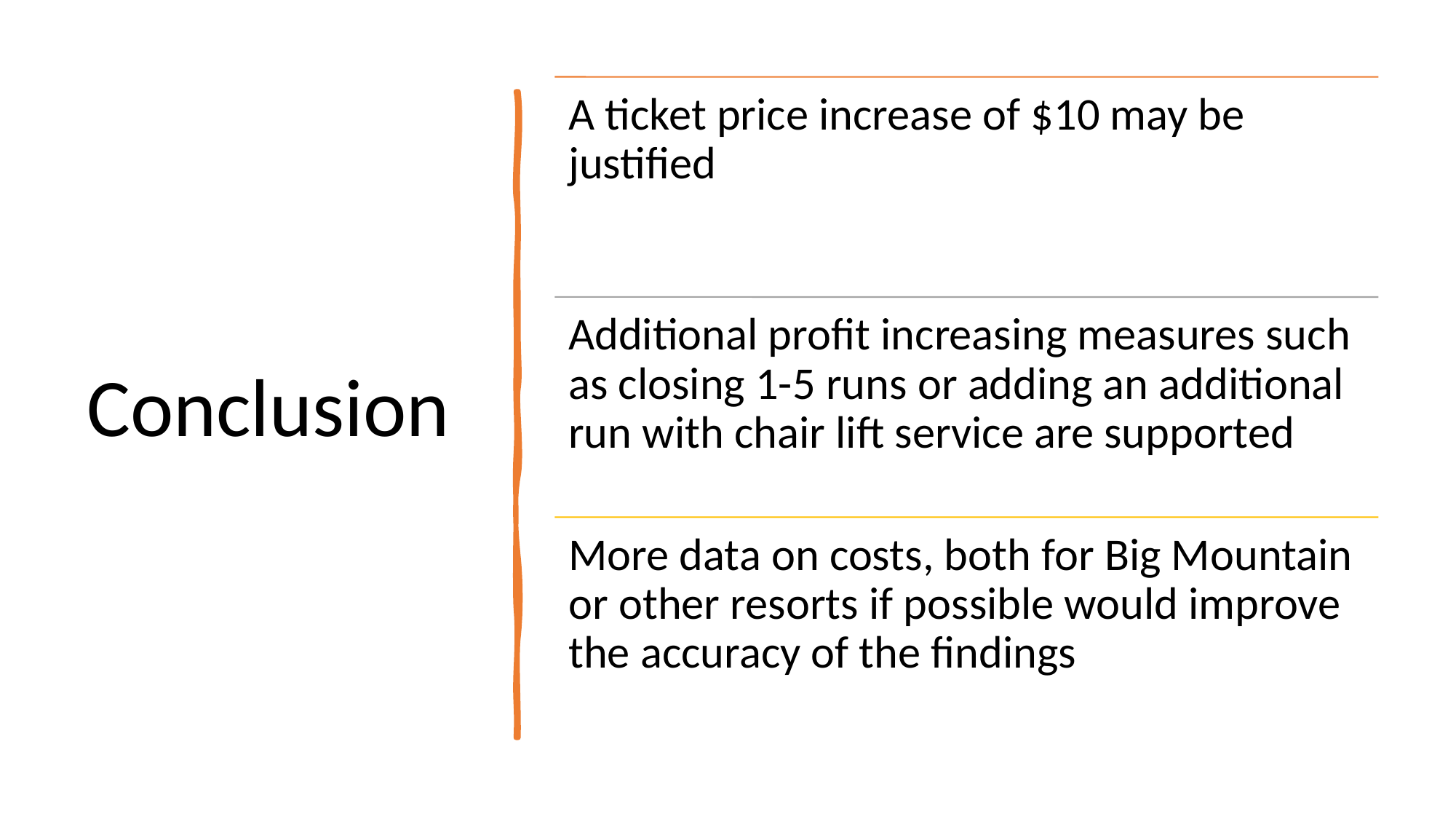

A ticket price increase of $10 may be justified
Additional profit increasing measures such as closing 1-5 runs or adding an additional run with chair lift service are supported
More data on costs, both for Big Mountain or other resorts if possible would improve the accuracy of the findings
# Conclusion